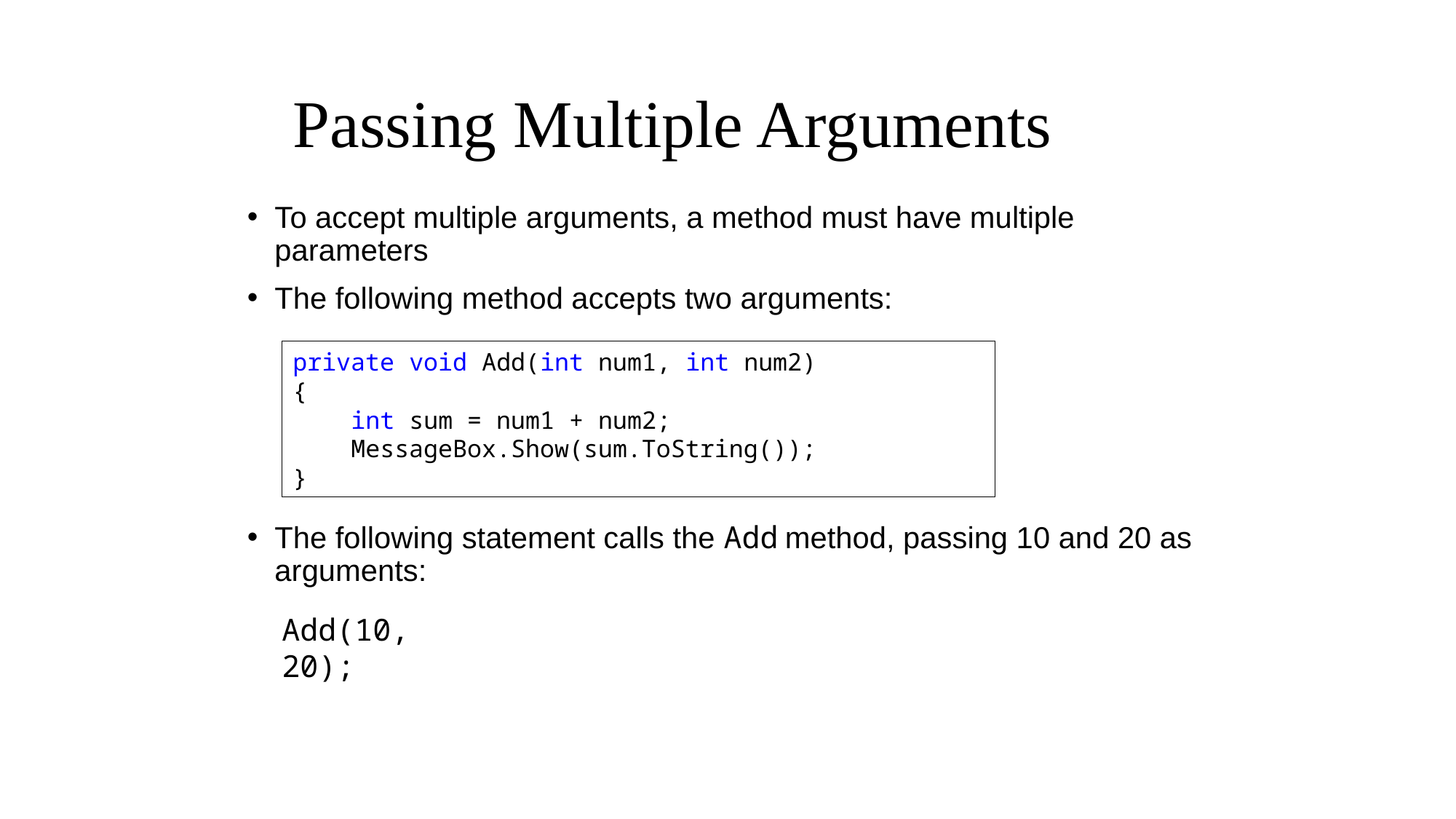

# Passing Multiple Arguments
To accept multiple arguments, a method must have multiple parameters
The following method accepts two arguments:

The following statement calls the Add method, passing 10 and 20 as arguments:
private void Add(int num1, int num2)
{
    int sum = num1 + num2;
    MessageBox.Show(sum.ToString());
}
Add(10, 20);